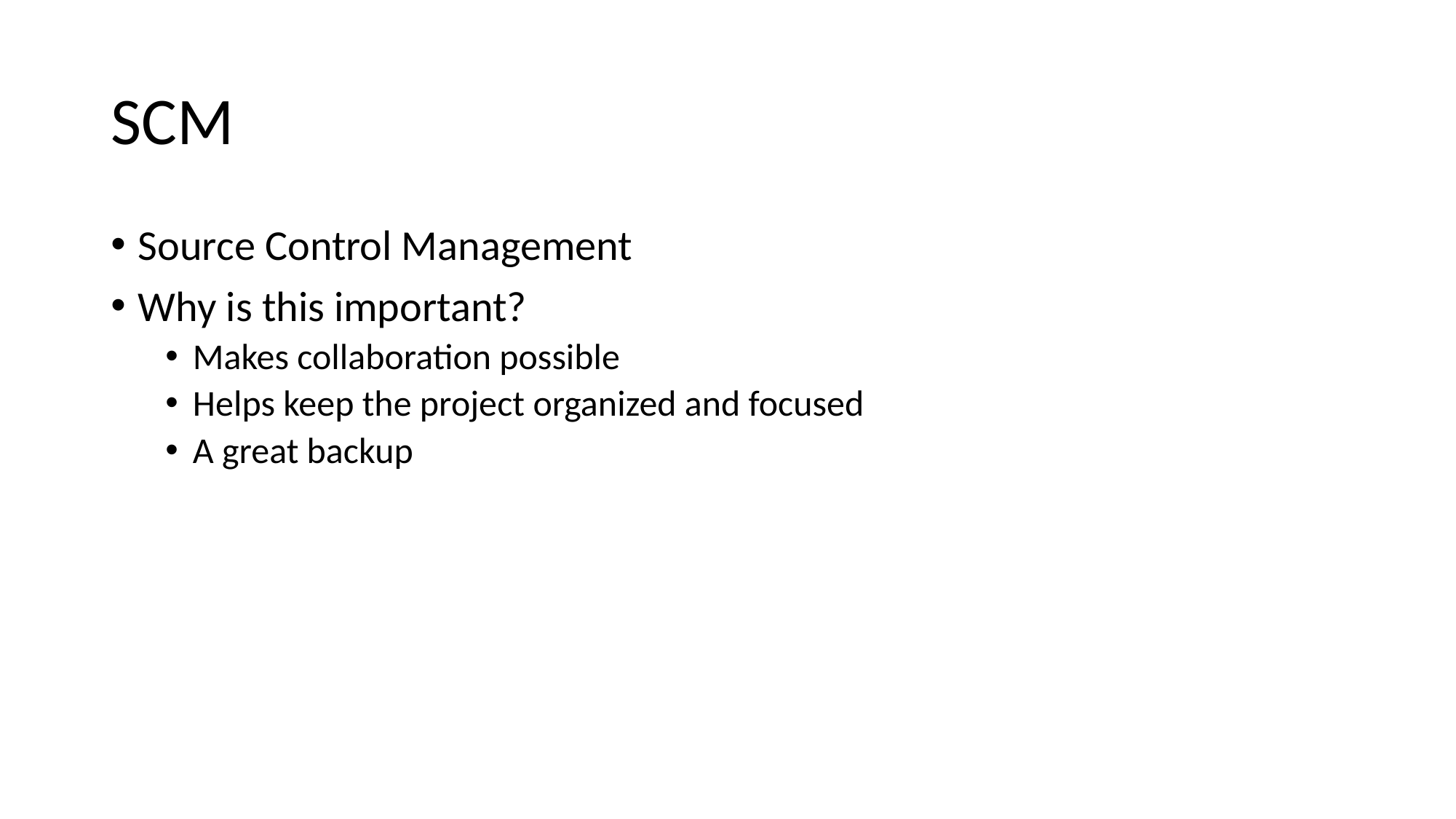

# SCM
Source Control Management
Why is this important?
Makes collaboration possible
Helps keep the project organized and focused
A great backup